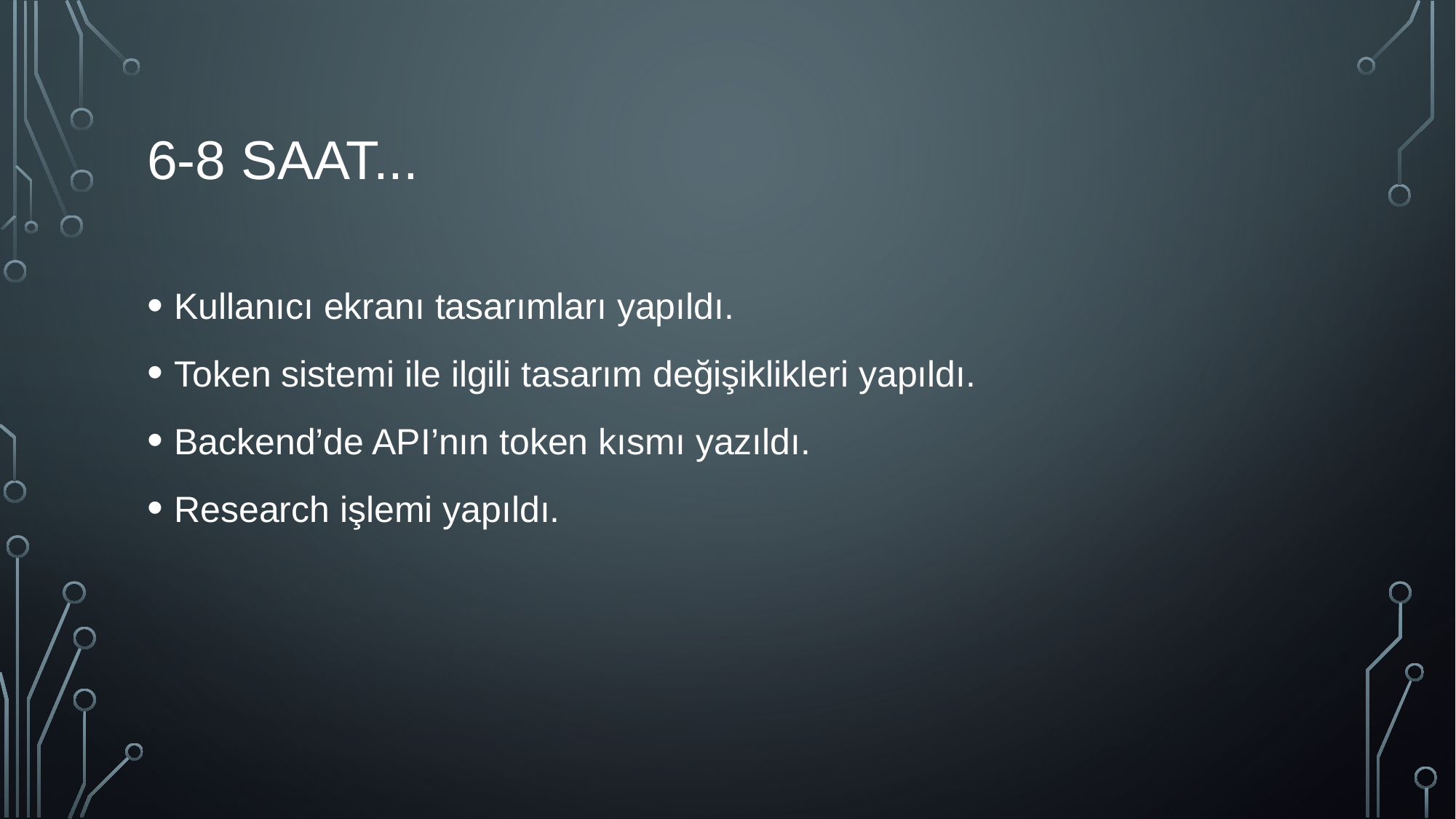

# 6-8 saat...
Kullanıcı ekranı tasarımları yapıldı.
Token sistemi ile ilgili tasarım değişiklikleri yapıldı.
Backend’de API’nın token kısmı yazıldı.
Research işlemi yapıldı.